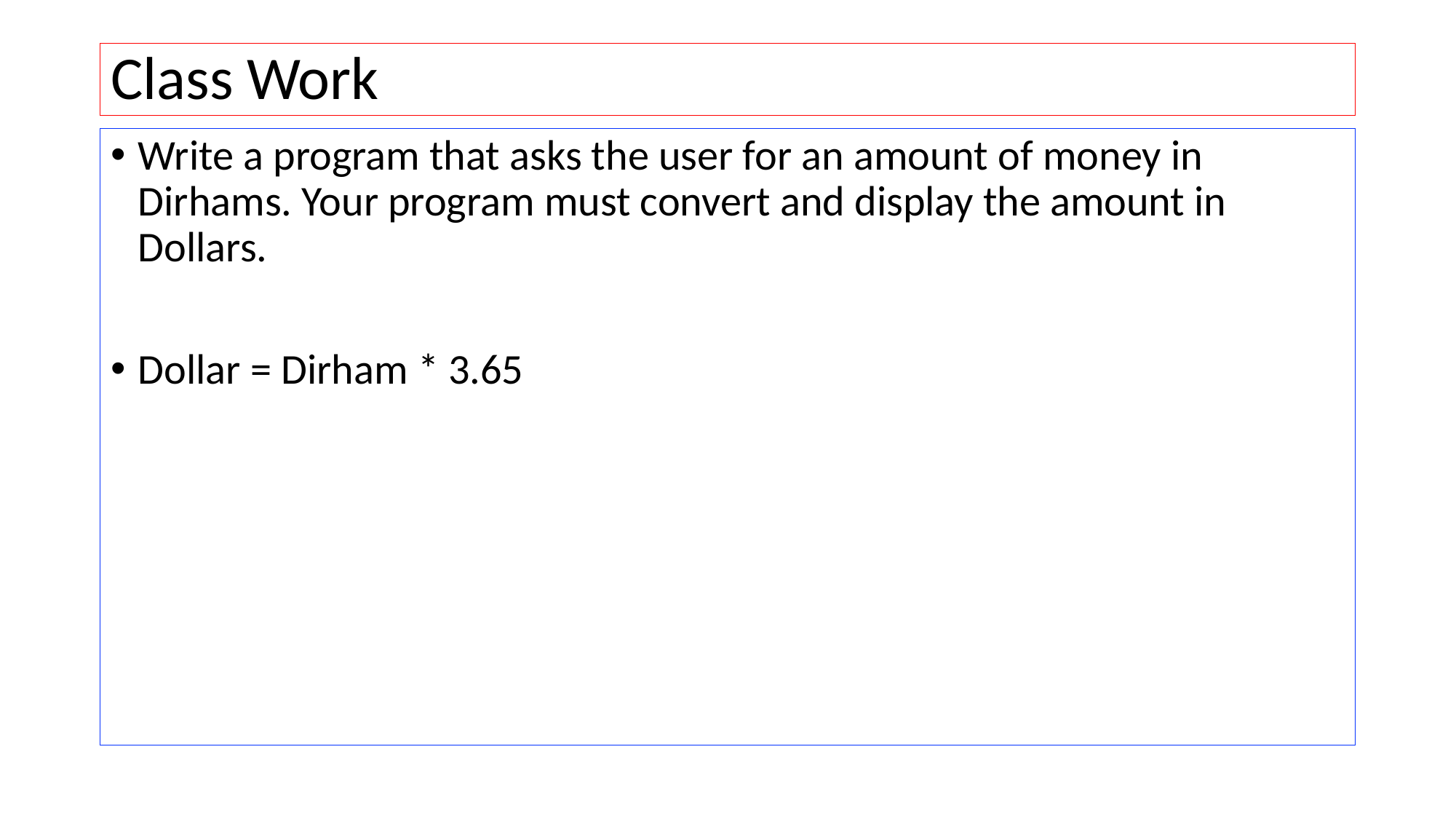

# Class Work
Write a program that asks the user for an amount of money in Dirhams. Your program must convert and display the amount in Dollars.

Dollar = Dirham * 3.65